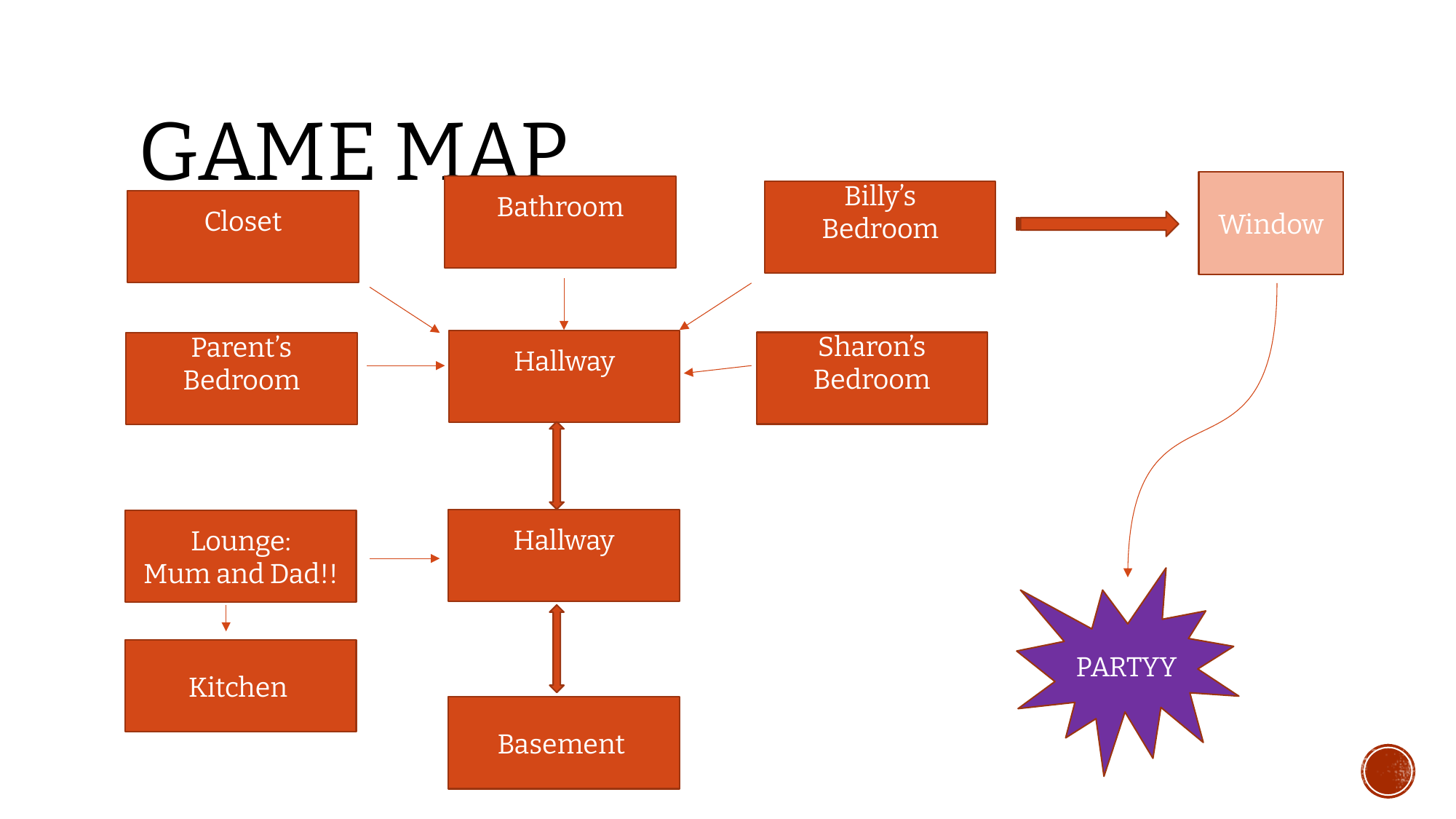

# GAME MAP
Window
Bathroom

Billy’s
Bedroom

Closet

Hallway

Sharon’s
Bedroom

Parent’s Bedroom

Hallway

Lounge:
Mum and Dad!!
PARTYY

Kitchen
Basement